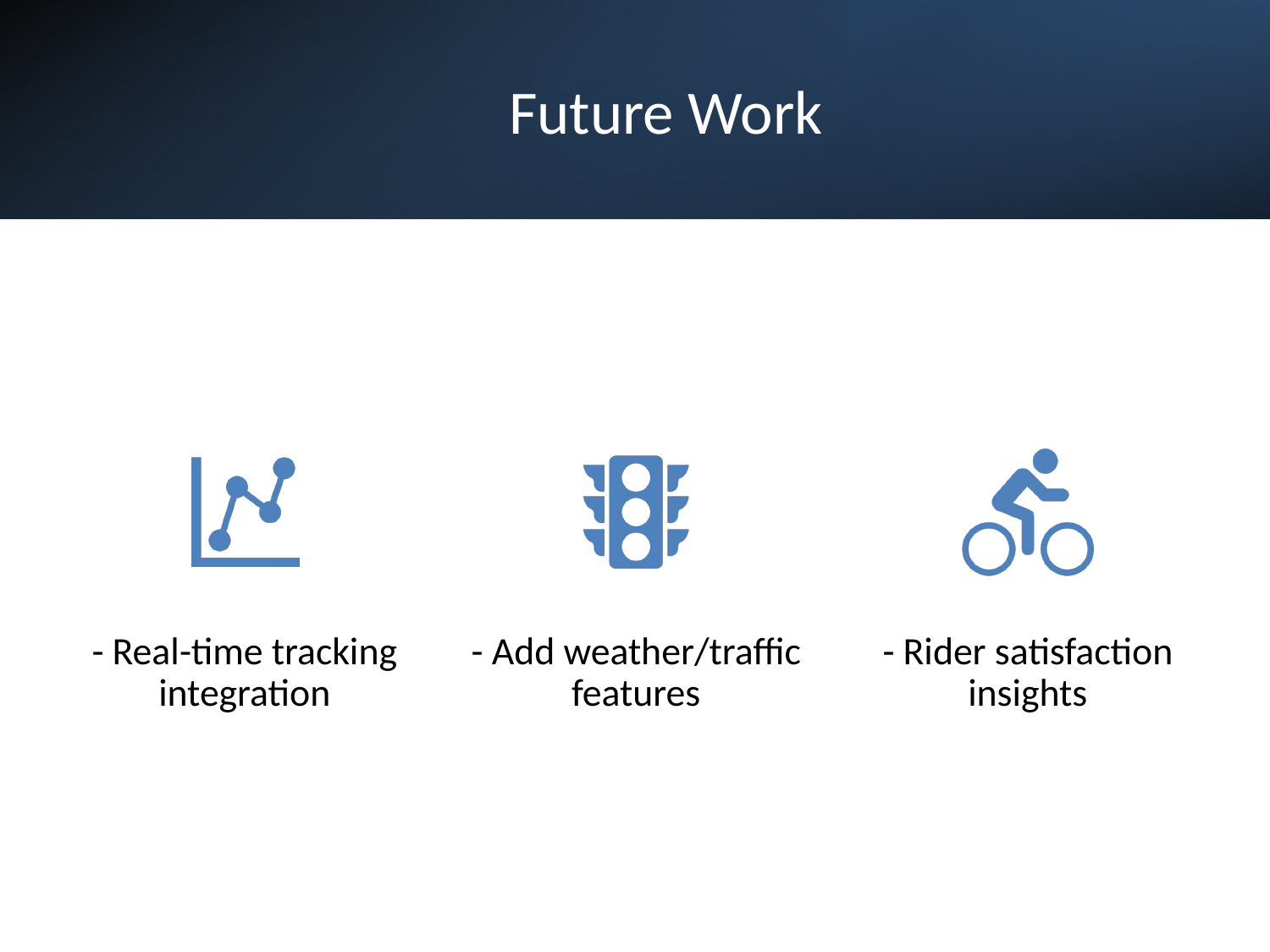

# Future Work
- Real-time tracking integration
- Add weather/traffic features
- Rider satisfaction insights